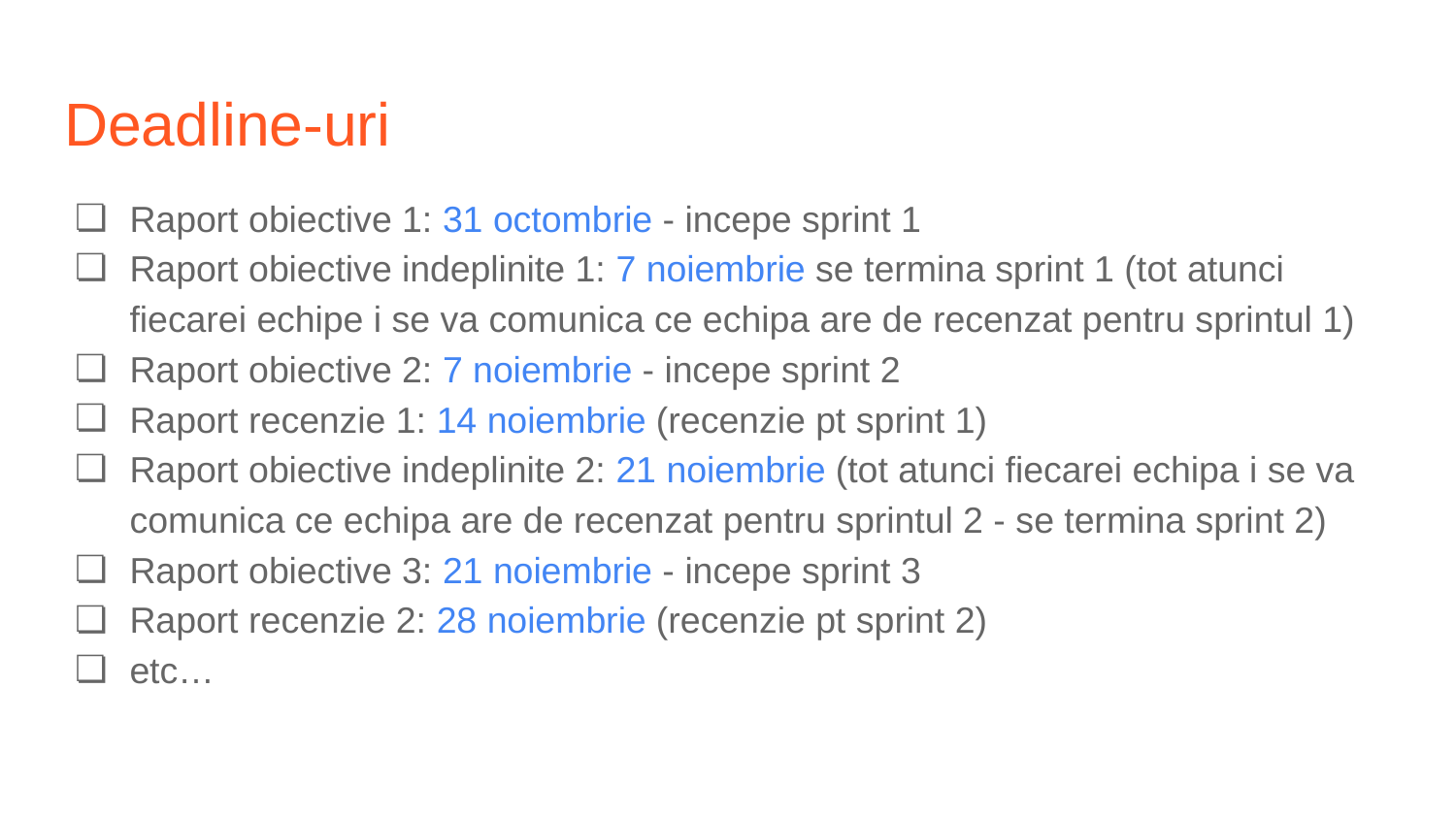

# Deadline-uri
Raport obiective 1: 31 octombrie - incepe sprint 1
Raport obiective indeplinite 1: 7 noiembrie se termina sprint 1 (tot atunci fiecarei echipe i se va comunica ce echipa are de recenzat pentru sprintul 1)
Raport obiective 2: 7 noiembrie - incepe sprint 2
Raport recenzie 1: 14 noiembrie (recenzie pt sprint 1)
Raport obiective indeplinite 2: 21 noiembrie (tot atunci fiecarei echipa i se va comunica ce echipa are de recenzat pentru sprintul 2 - se termina sprint 2)
Raport obiective 3: 21 noiembrie - incepe sprint 3
Raport recenzie 2: 28 noiembrie (recenzie pt sprint 2)
etc…